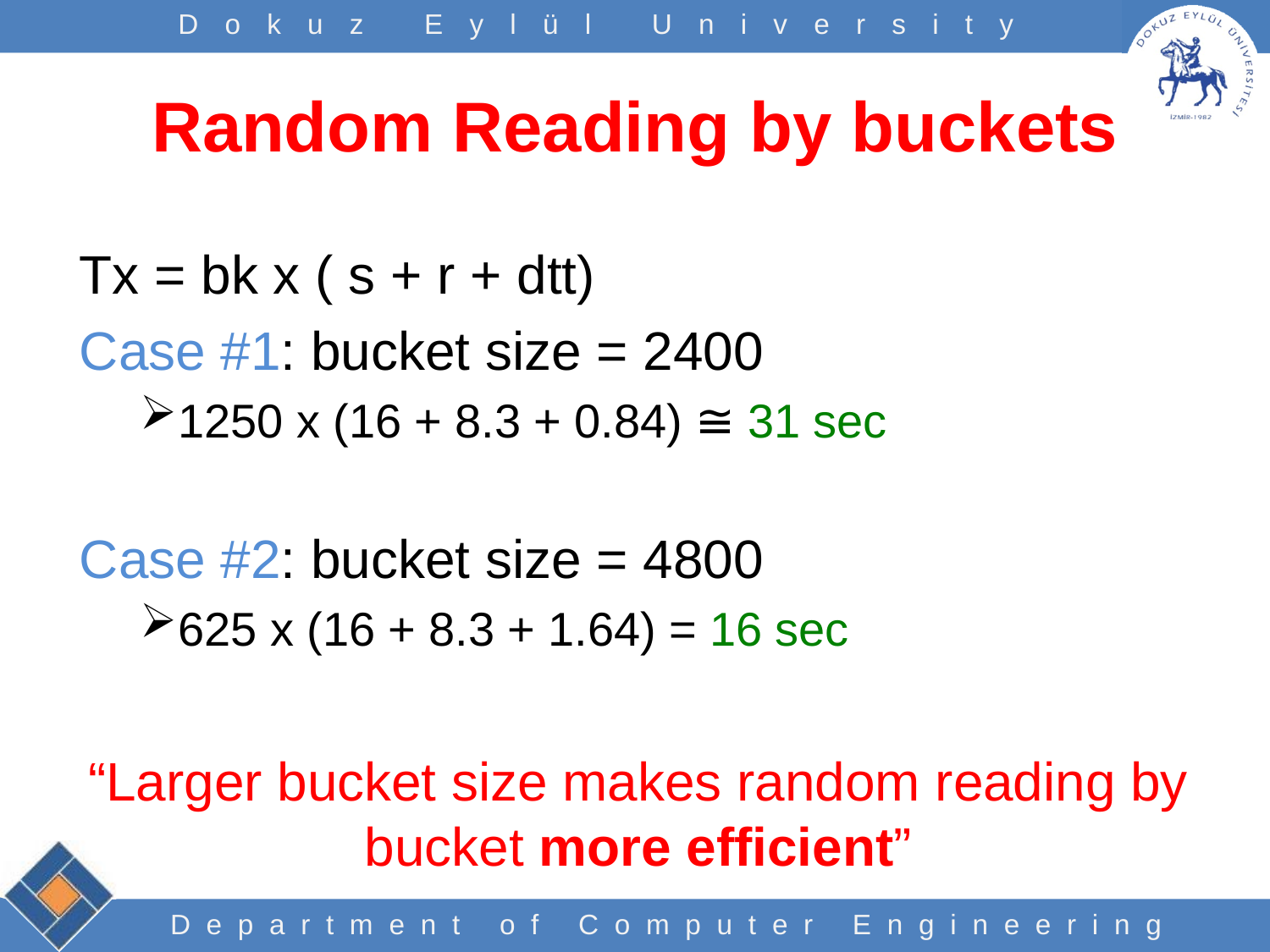

# Random Reading by buckets
Tx = bk x ( s + r + dtt)
Case #1: bucket size = 2400
1250 x (16 + 8.3 + 0.84) ≅ 31 sec

Case #2: bucket size = 4800
625 x (16 + 8.3 + 1.64) = 16 sec

“Larger bucket size makes random reading by bucket more efficient”